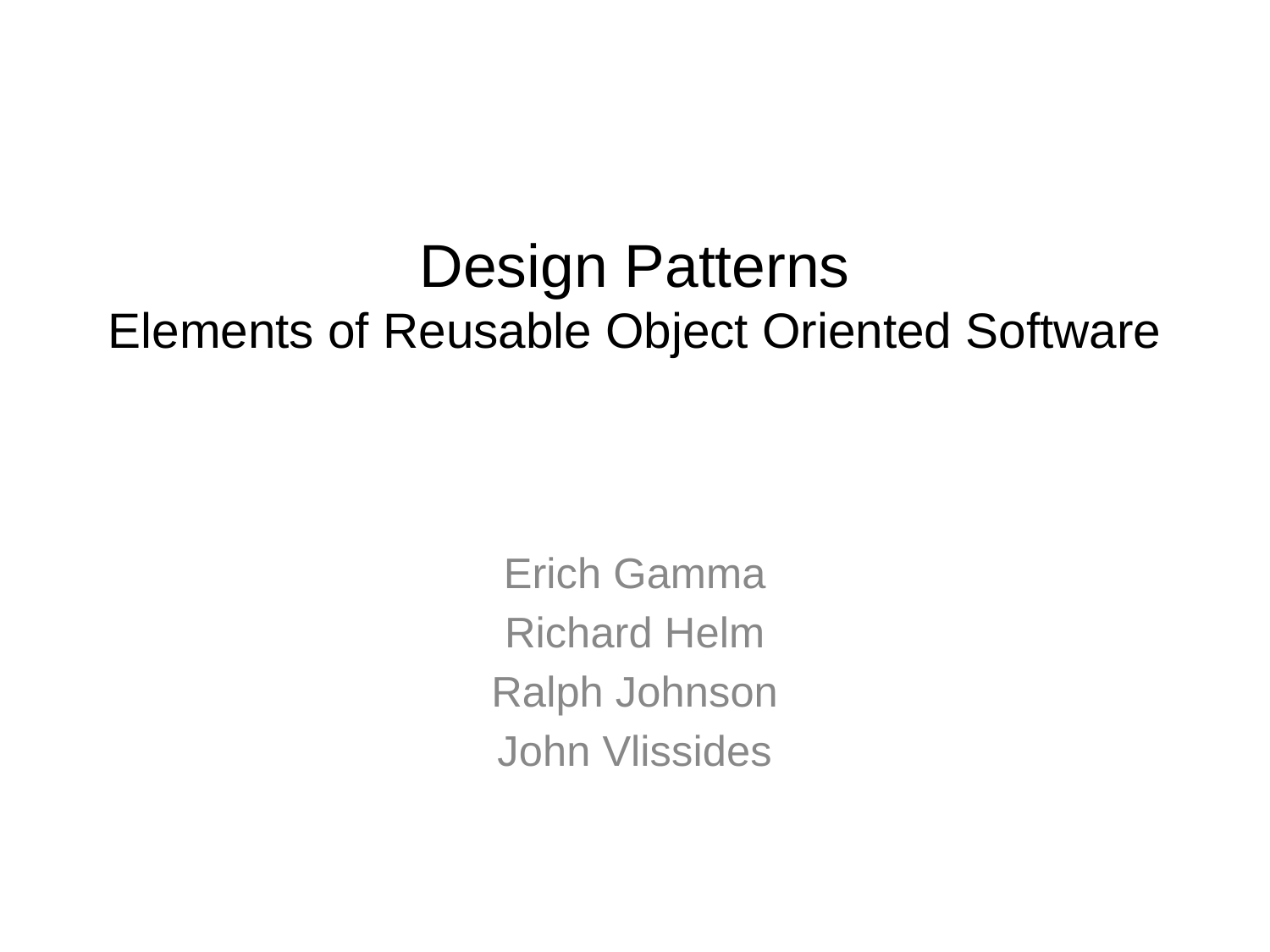

# Design Patterns Elements of Reusable Object Oriented Software
Erich Gamma
Richard Helm
Ralph Johnson
John Vlissides